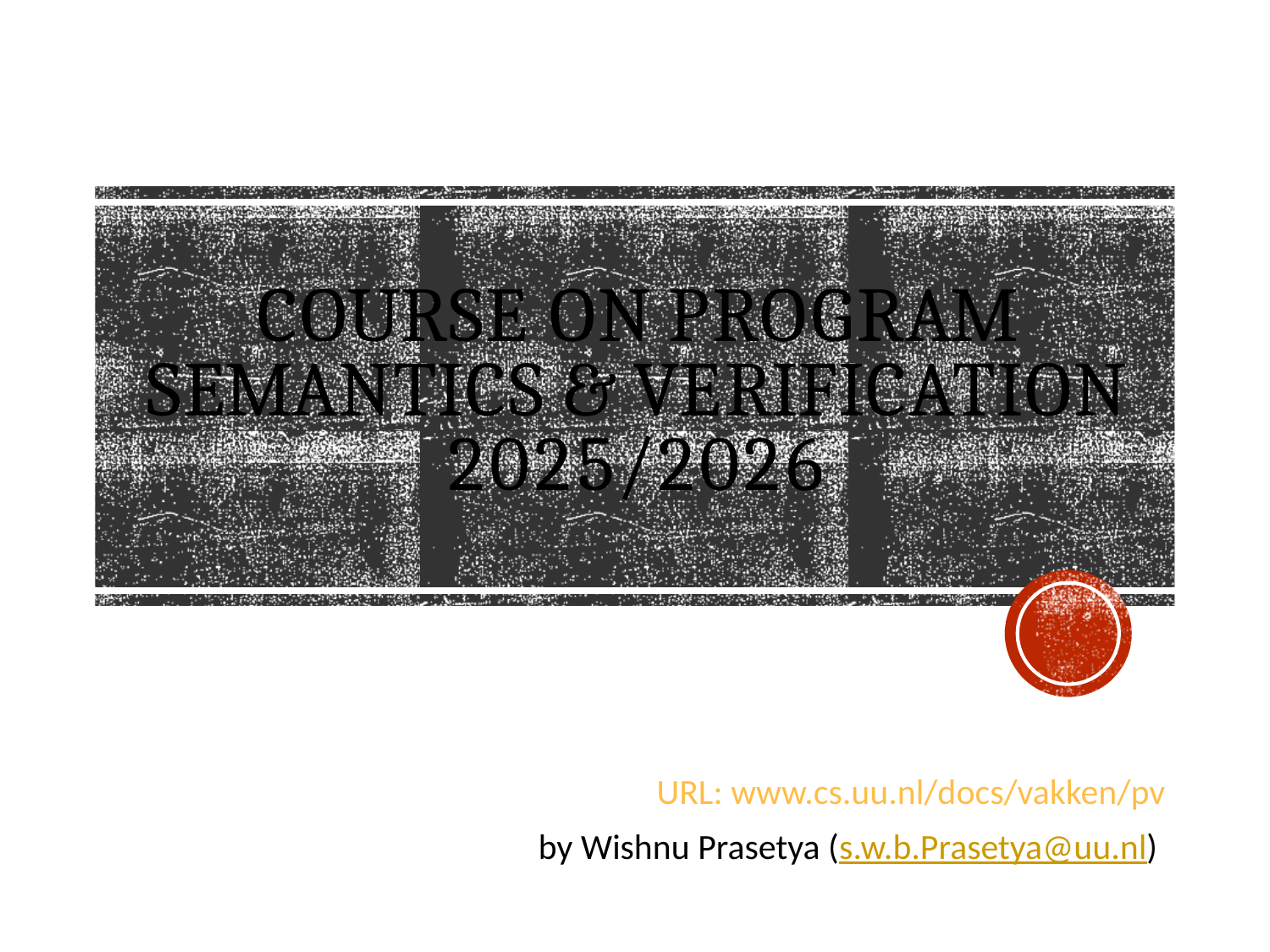

# Course on Program Semantics & Verification 2025/2026
URL: www.cs.uu.nl/docs/vakken/pv
by Wishnu Prasetya (s.w.b.Prasetya@uu.nl)